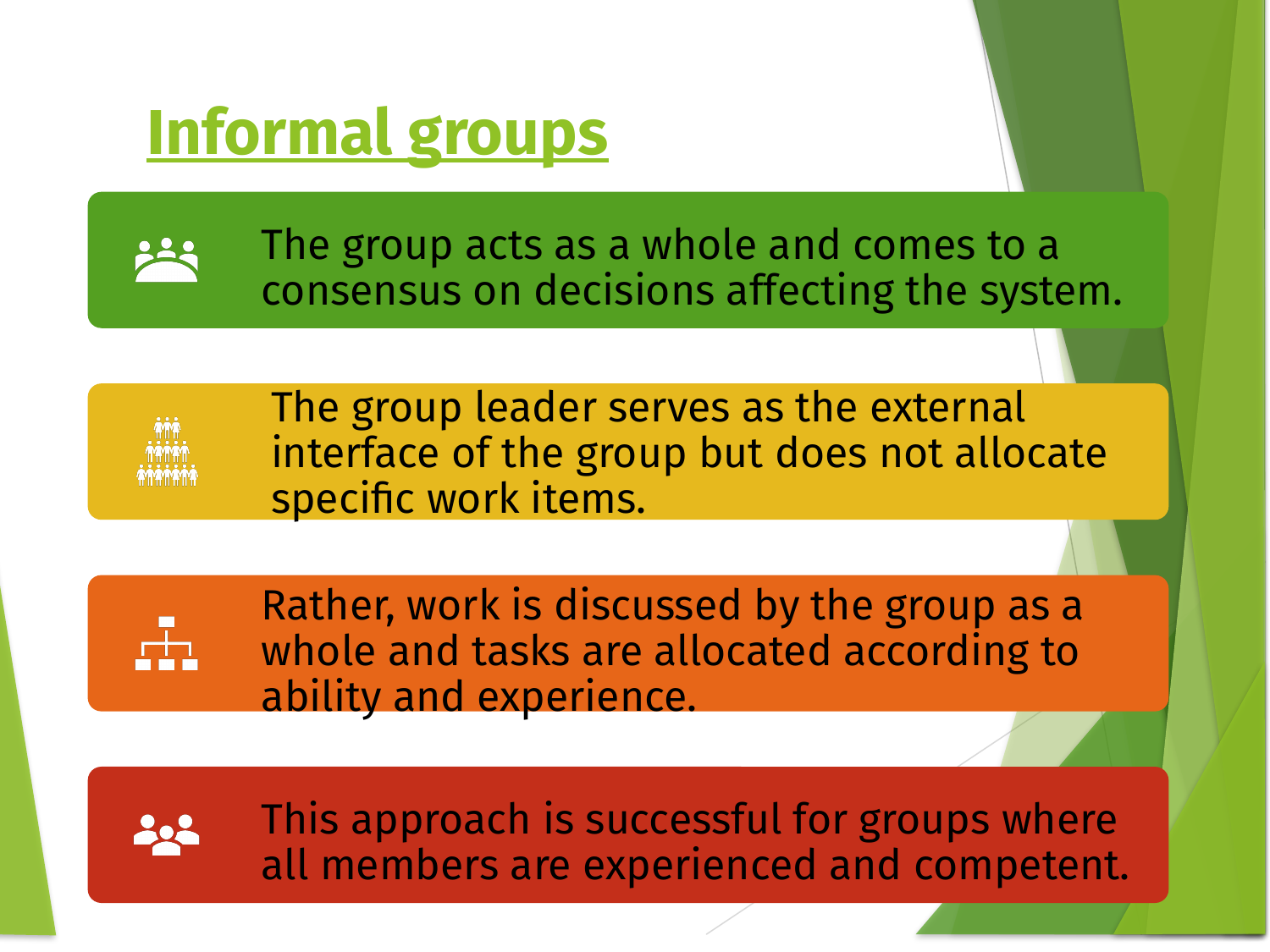

# Informal groups
The group acts as a whole and comes to a consensus on decisions affecting the system.
The group leader serves as the external interface of the group but does not allocate specific work items.
Rather, work is discussed by the group as a whole and tasks are allocated according to ability and experience.
This approach is successful for groups where all members are experienced and competent.
84